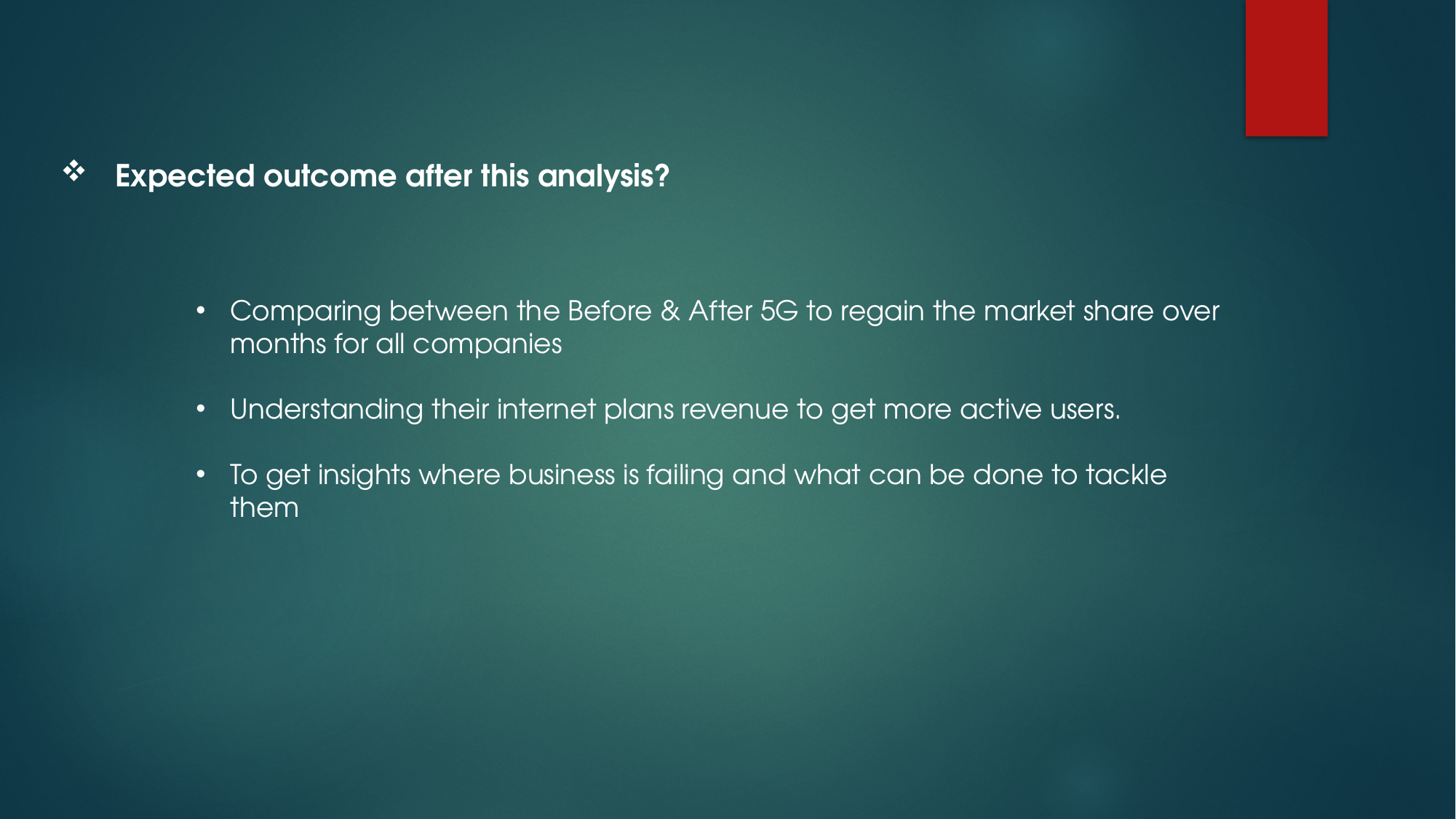

Expected outcome after this analysis?
Comparing between the Before & After 5G to regain the market share over months for all companies

Understanding their internet plans revenue to get more active users.

To get insights where business is failing and what can be done to tackle them